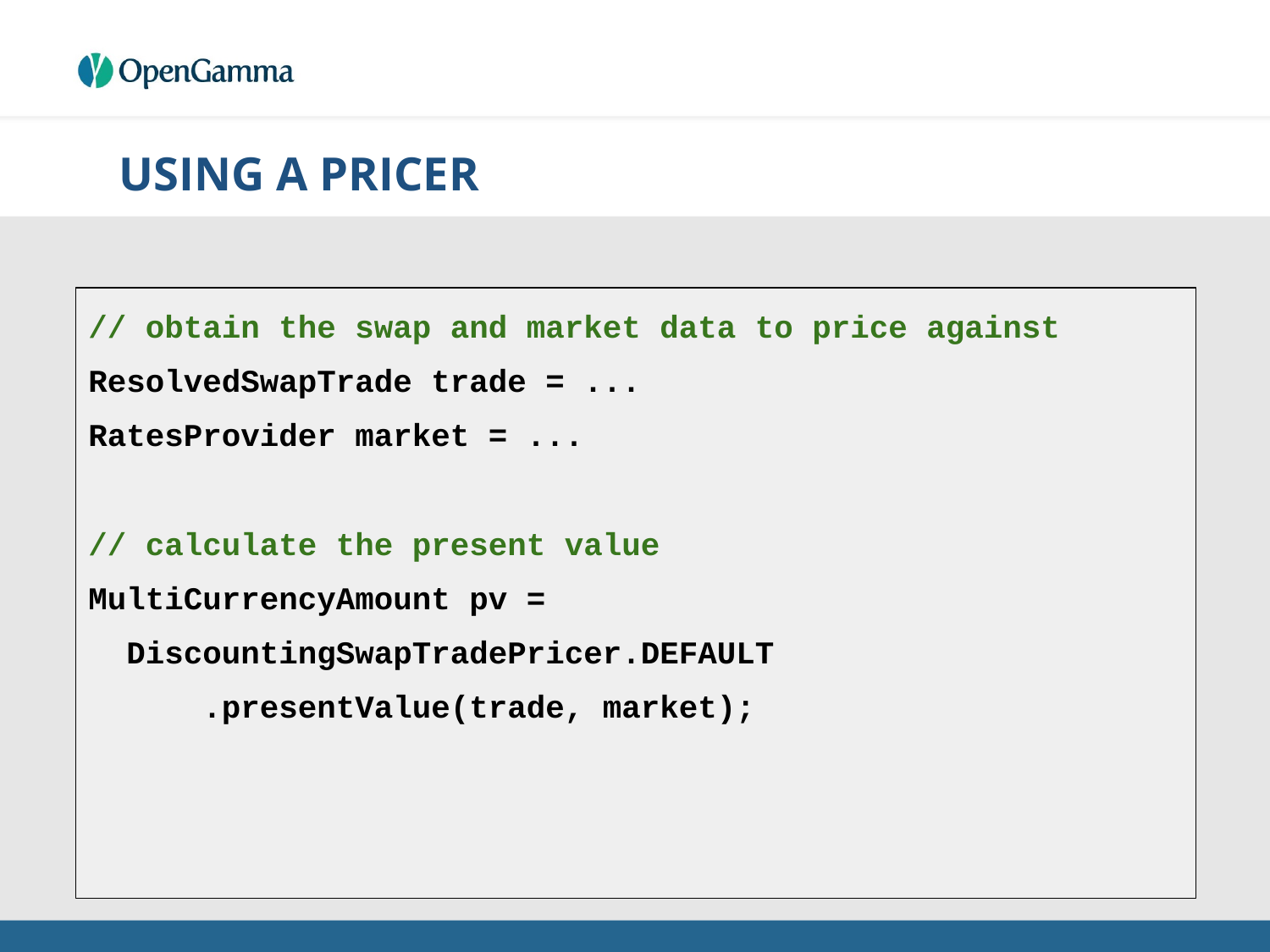

# USING A PRICER

// obtain the swap and market data to price against
ResolvedSwapTrade trade = ...
RatesProvider market = ...

// calculate the present value
MultiCurrencyAmount pv =
  DiscountingSwapTradePricer.DEFAULT
      .presentValue(trade, market);